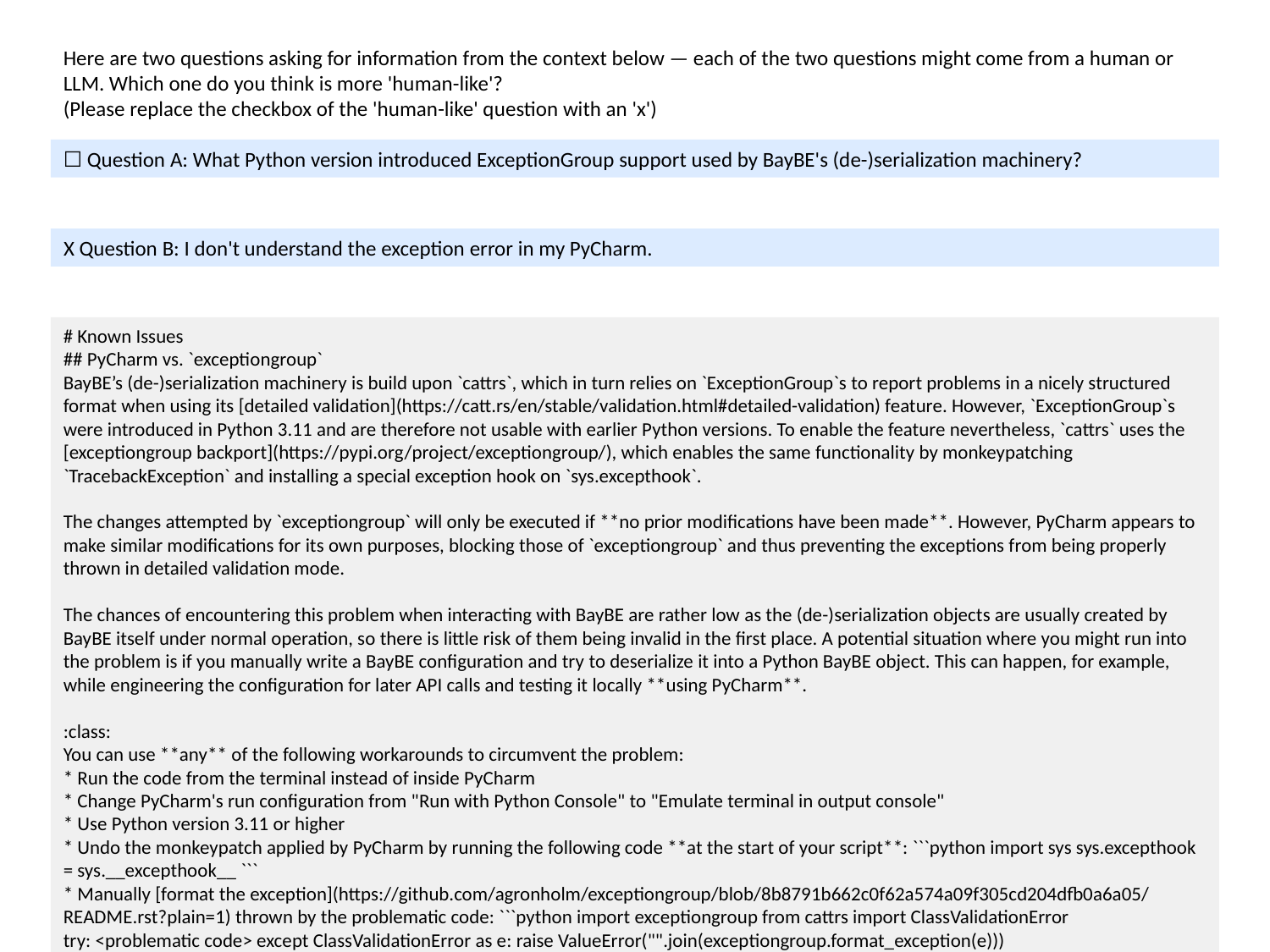

Here are two questions asking for information from the context below — each of the two questions might come from a human or LLM. Which one do you think is more 'human-like'?
(Please replace the checkbox of the 'human-like' question with an 'x')
☐ Question A: What Python version introduced ExceptionGroup support used by BayBE's (de-)serialization machinery?
X Question B: I don't understand the exception error in my PyCharm.
# Known Issues
## PyCharm vs. `exceptiongroup`
BayBE’s (de-)serialization machinery is build upon `cattrs`, which in turn relies on `ExceptionGroup`s to report problems in a nicely structured format when using its [detailed validation](https://catt.rs/en/stable/validation.html#detailed-validation) feature. However, `ExceptionGroup`s were introduced in Python 3.11 and are therefore not usable with earlier Python versions. To enable the feature nevertheless, `cattrs` uses the [exceptiongroup backport](https://pypi.org/project/exceptiongroup/), which enables the same functionality by monkeypatching `TracebackException` and installing a special exception hook on `sys.excepthook`.

The changes attempted by `exceptiongroup` will only be executed if **no prior modifications have been made**. However, PyCharm appears to make similar modifications for its own purposes, blocking those of `exceptiongroup` and thus preventing the exceptions from being properly thrown in detailed validation mode.

The chances of encountering this problem when interacting with BayBE are rather low as the (de-)serialization objects are usually created by BayBE itself under normal operation, so there is little risk of them being invalid in the first place. A potential situation where you might run into the problem is if you manually write a BayBE configuration and try to deserialize it into a Python BayBE object. This can happen, for example, while engineering the configuration for later API calls and testing it locally **using PyCharm**.

:class:
You can use **any** of the following workarounds to circumvent the problem:
* Run the code from the terminal instead of inside PyCharm
* Change PyCharm's run configuration from "Run with Python Console" to "Emulate terminal in output console"
* Use Python version 3.11 or higher
* Undo the monkeypatch applied by PyCharm by running the following code **at the start of your script**: ```python import sys sys.excepthook = sys.__excepthook__ ```
* Manually [format the exception](https://github.com/agronholm/exceptiongroup/blob/8b8791b662c0f62a574a09f305cd204dfb0a6a05/README.rst?plain=1) thrown by the problematic code: ```python import exceptiongroup from cattrs import ClassValidationError
try: <problematic code> except ClassValidationError as e: raise ValueError("".join(exceptiongroup.format_exception(e)))
```